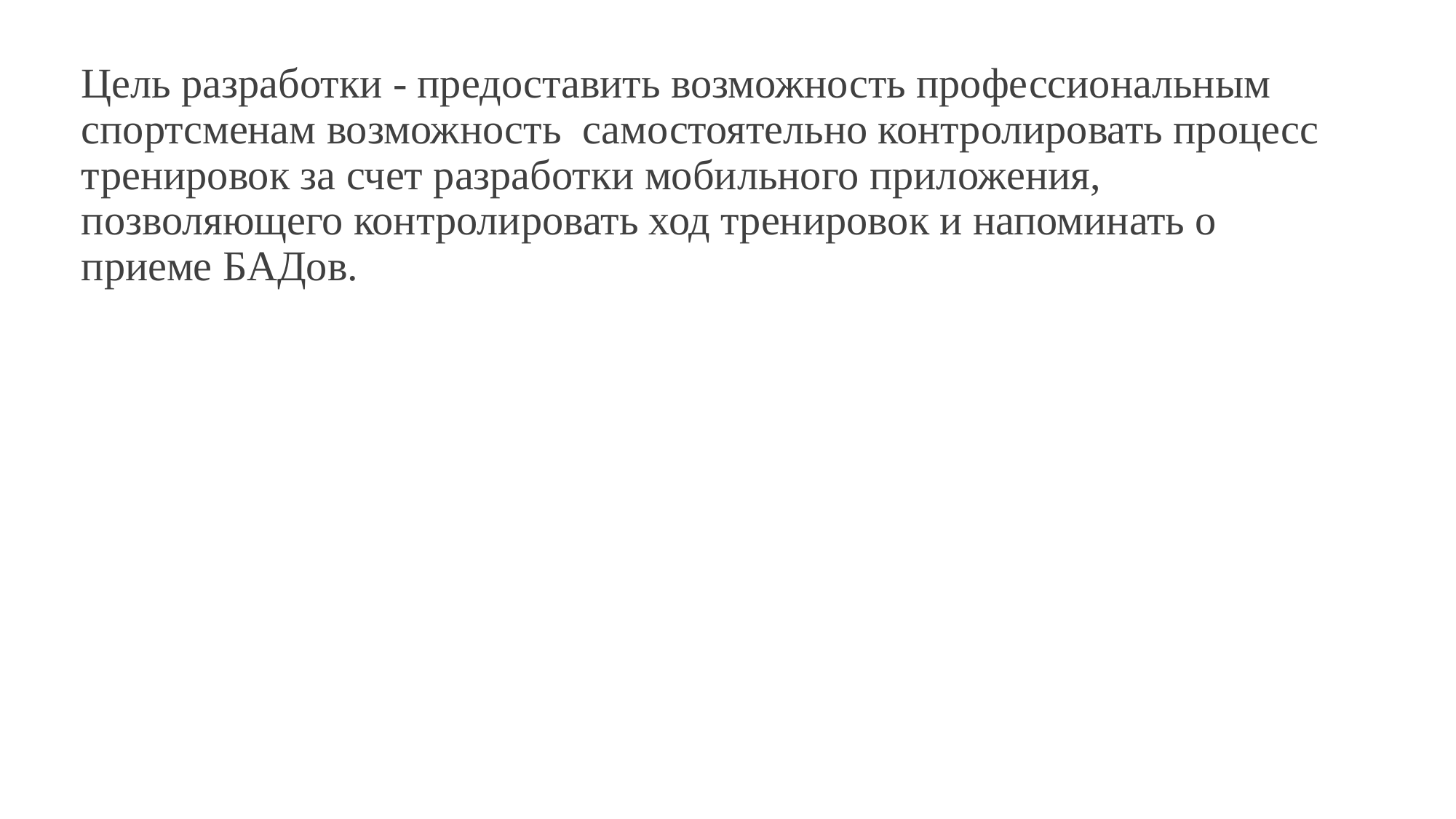

Цель разработки - предоставить возможность профессиональным спортсменам возможность  самостоятельно контролировать процесс тренировок за счет разработки мобильного приложения, позволяющего контролировать ход тренировок и напоминать о приеме БАДов.

4